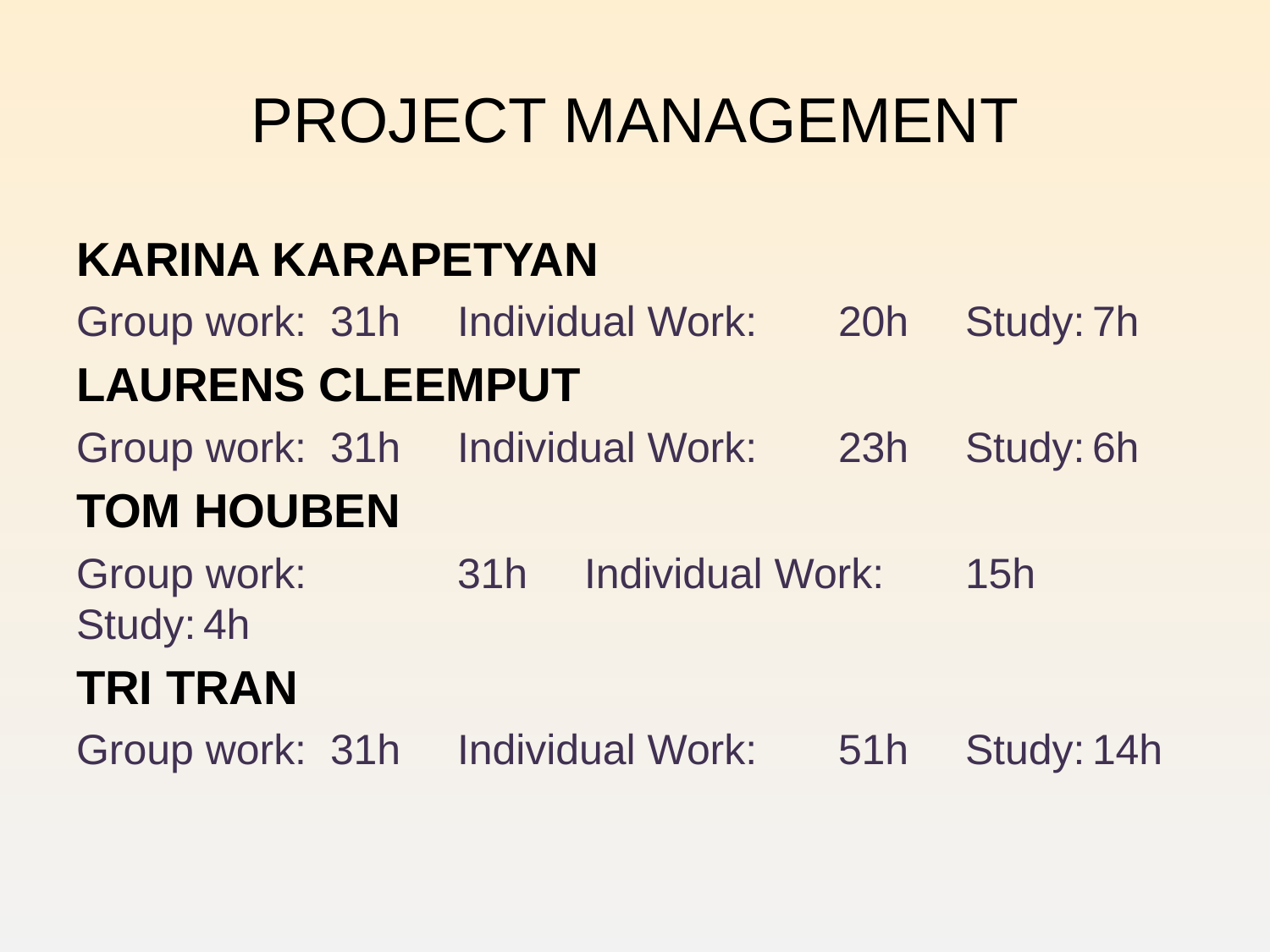

# Project Management
Karina Karapetyan
Group work: 	31h	Individual Work: 	20h	Study:	7h
Laurens Cleemput
Group work: 	31h	Individual Work: 	23h	Study:	6h
Tom Houben
Group work:  	31h	Individual Work: 	15h	Study:	4h
Tri Tran
Group work: 	31h	Individual Work: 	51h	Study:	14h